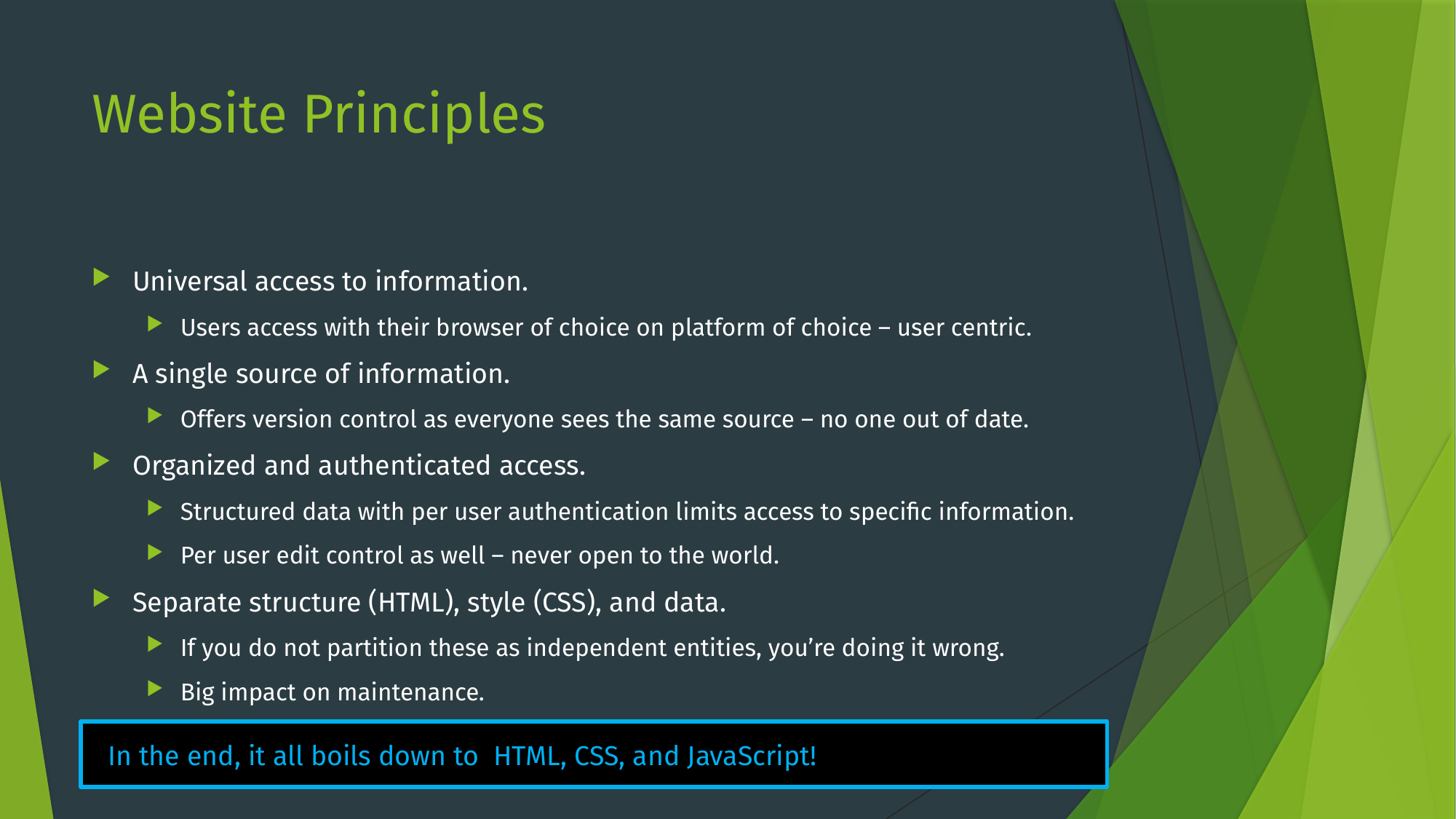

# Website Principles
Universal access to information.
Users access with their browser of choice on platform of choice – user centric.
A single source of information.
Offers version control as everyone sees the same source – no one out of date.
Organized and authenticated access.
Structured data with per user authentication limits access to specific information.
Per user edit control as well – never open to the world.
Separate structure (HTML), style (CSS), and data.
If you do not partition these as independent entities, you’re doing it wrong.
Big impact on maintenance.
In the end, it all boils down to  HTML, CSS, and JavaScript!